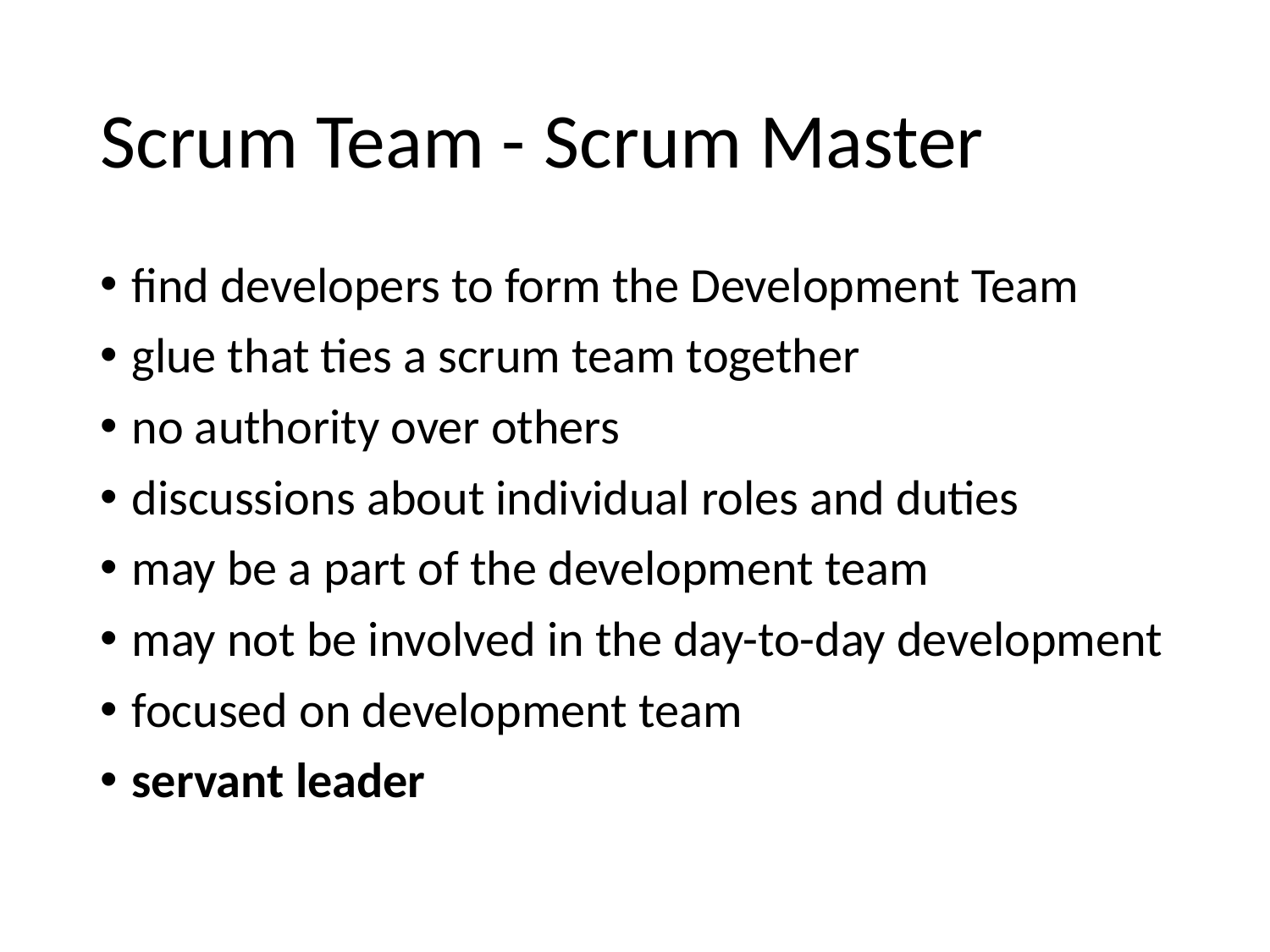

# Scrum Team - Scrum Master
find developers to form the Development Team
glue that ties a scrum team together
no authority over others
discussions about individual roles and duties
may be a part of the development team
may not be involved in the day-to-day development
focused on development team
servant leader